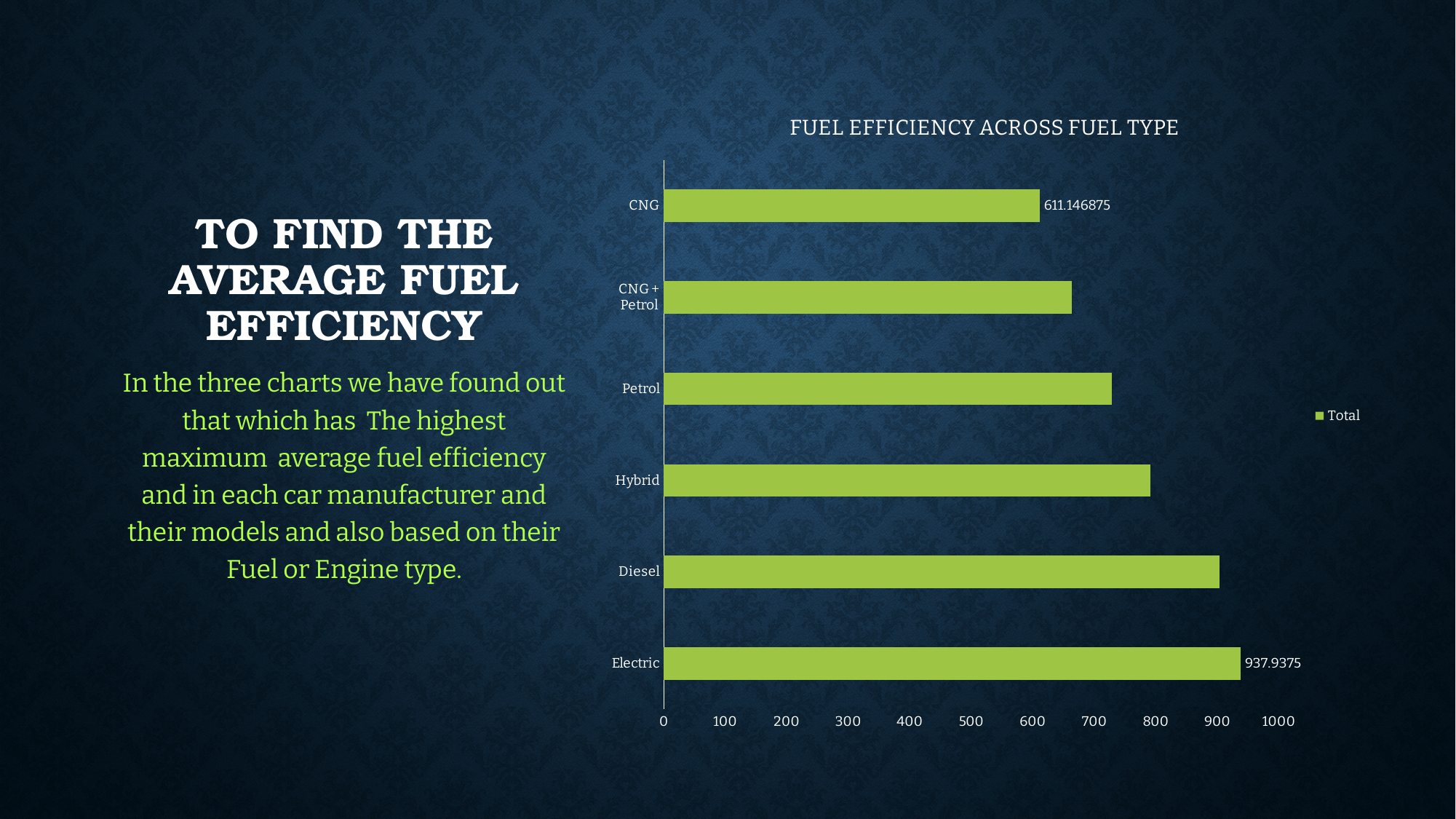

# To find the AVERAGE fuel efficiency

### Chart: FUEL EFFICIENCY ACROSS FUEL TYPE

| Category | Total |
|---|---|
| Electric | 937.9375 |
| Diesel | 903.8163256484158 |
| Hybrid | 791.0333333333333 |
| Petrol | 728.0547377049174 |
| CNG + Petrol | 663.2624999999999 |
| CNG | 611.1468749999999 |
In the three charts we have found out that which has  The highest maximum  average fuel efficiency and in each car manufacturer and their models and also based on their Fuel or Engine type.